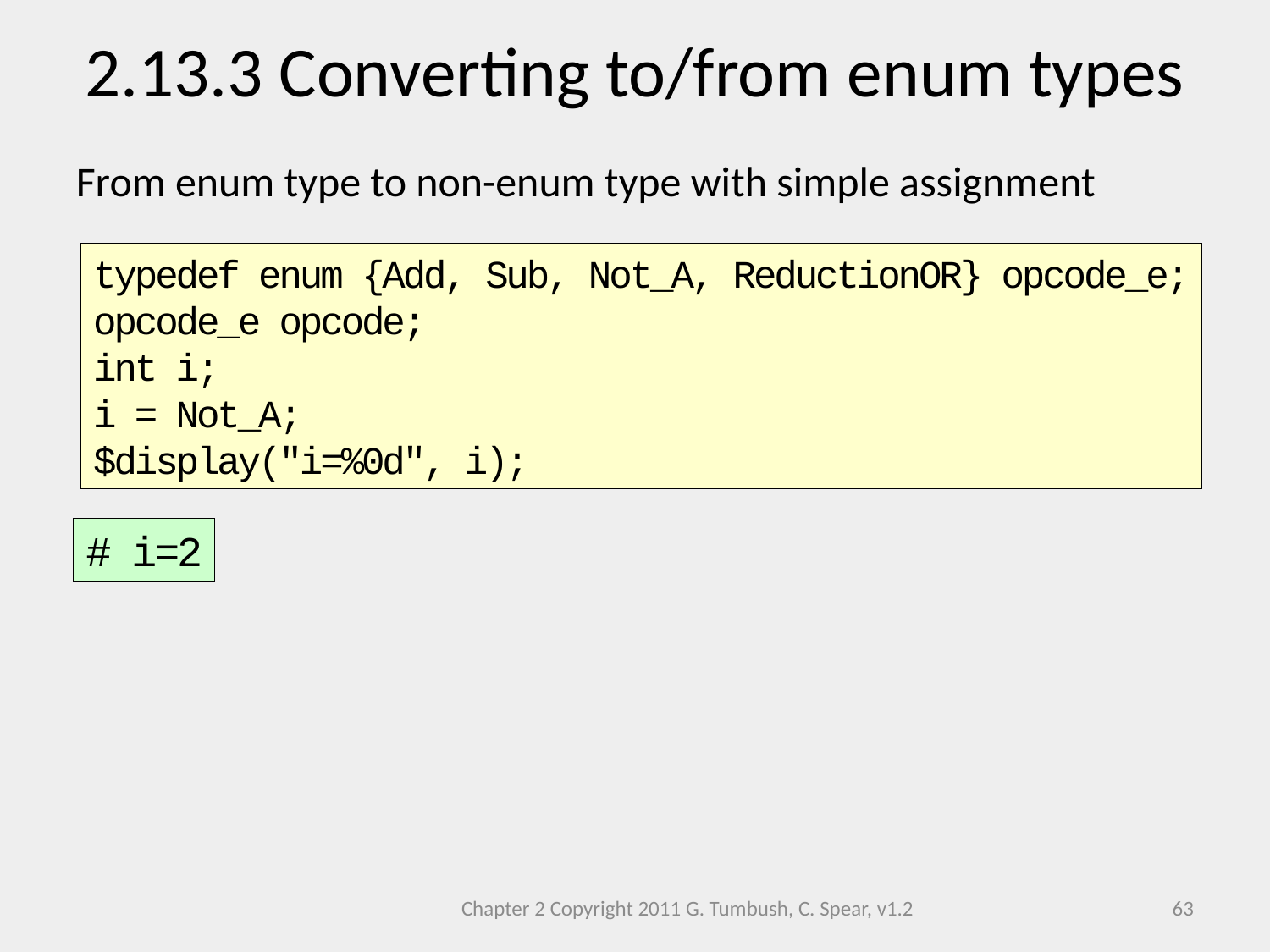

# 2.13.3 Converting to/from enum types
From enum type to non-enum type with simple assignment
typedef enum {Add, Sub, Not_A, ReductionOR} opcode_e;
opcode_e opcode;
int i;
i = Not_A;
$display("i=%0d", i);
# i=2
Chapter 2 Copyright 2011 G. Tumbush, C. Spear, v1.2
63